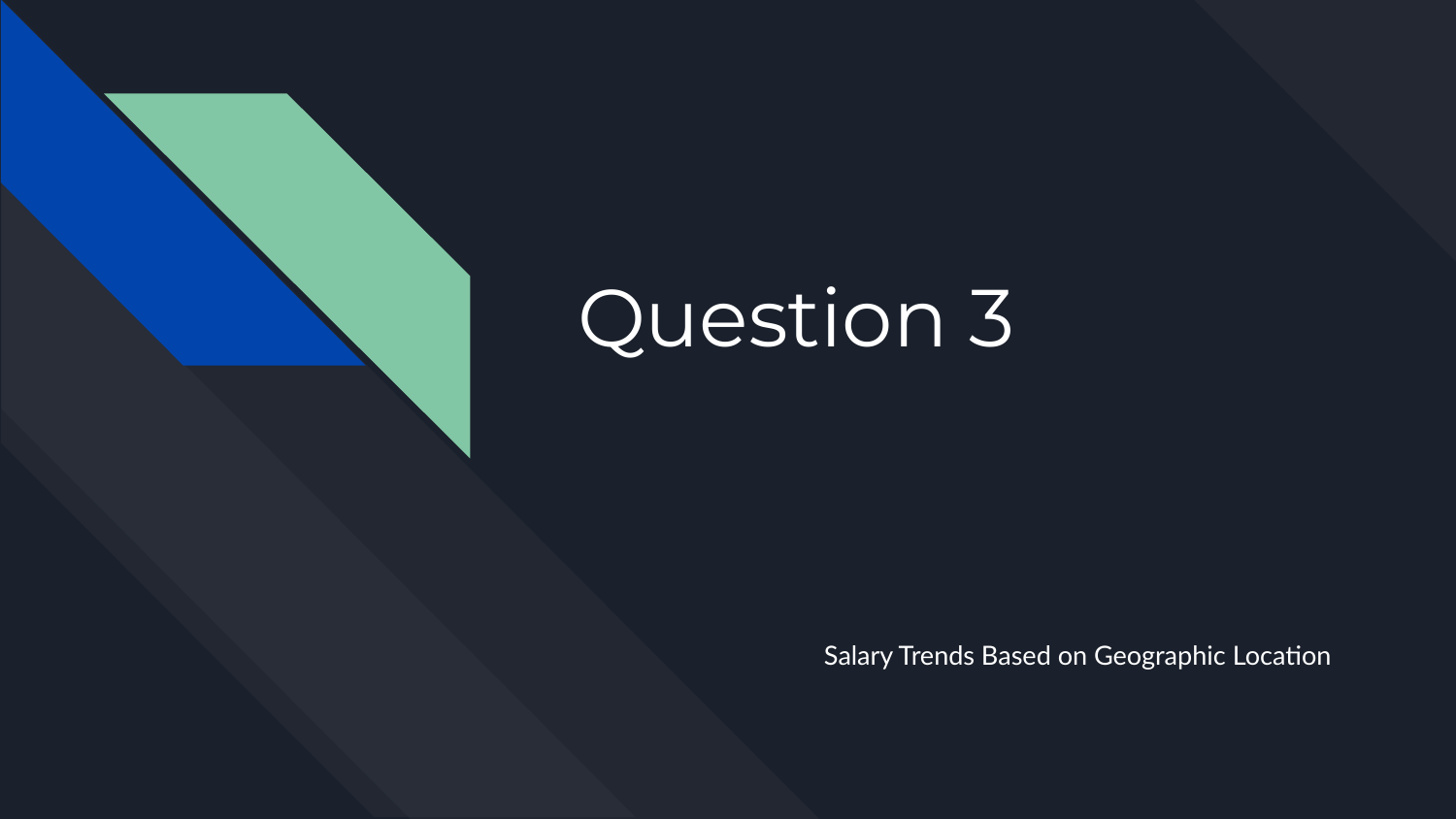

# Question 3
Salary Trends Based on Geographic Location